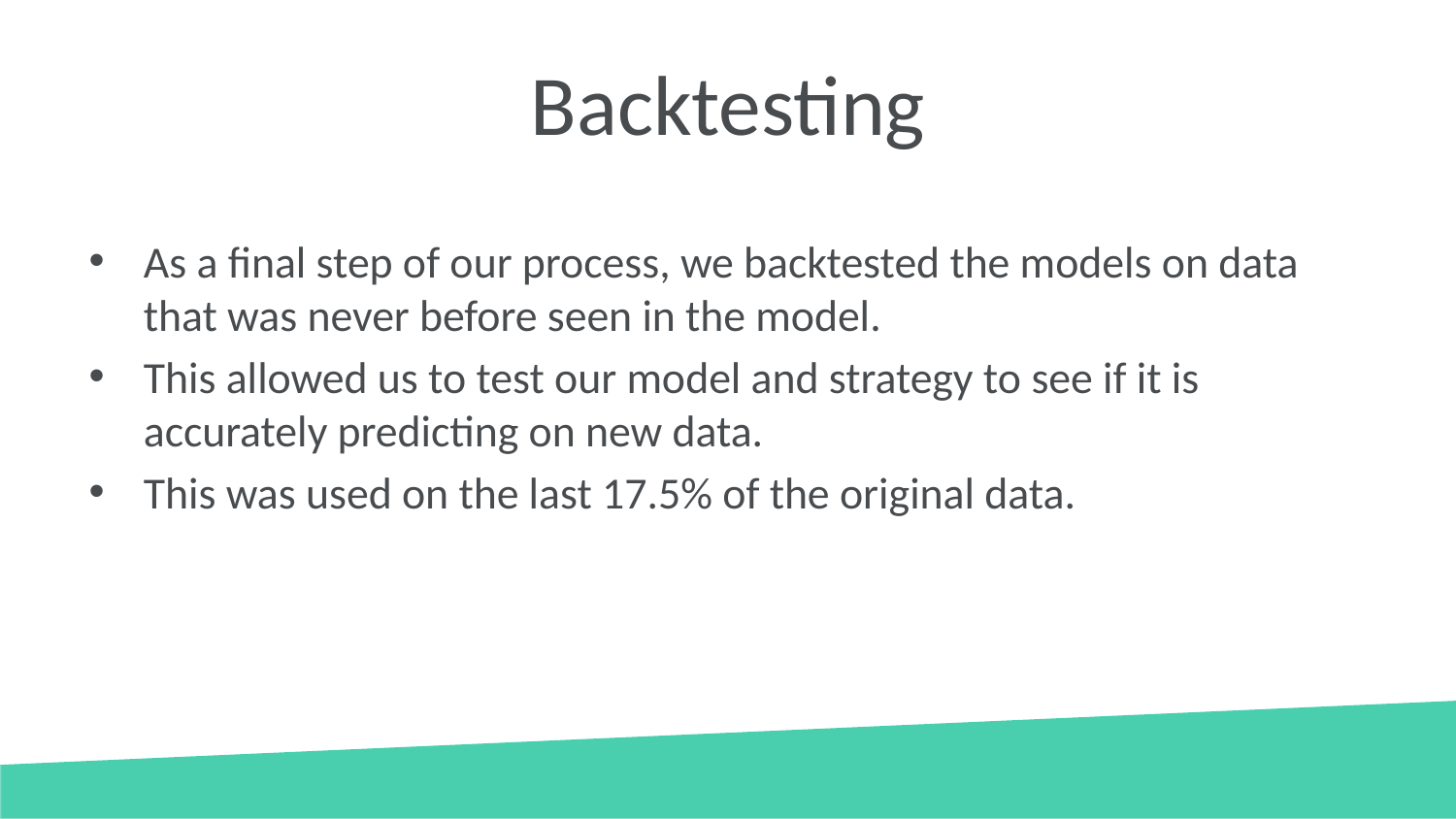

# Backtesting
As a final step of our process, we backtested the models on data that was never before seen in the model.
This allowed us to test our model and strategy to see if it is accurately predicting on new data.
This was used on the last 17.5% of the original data.